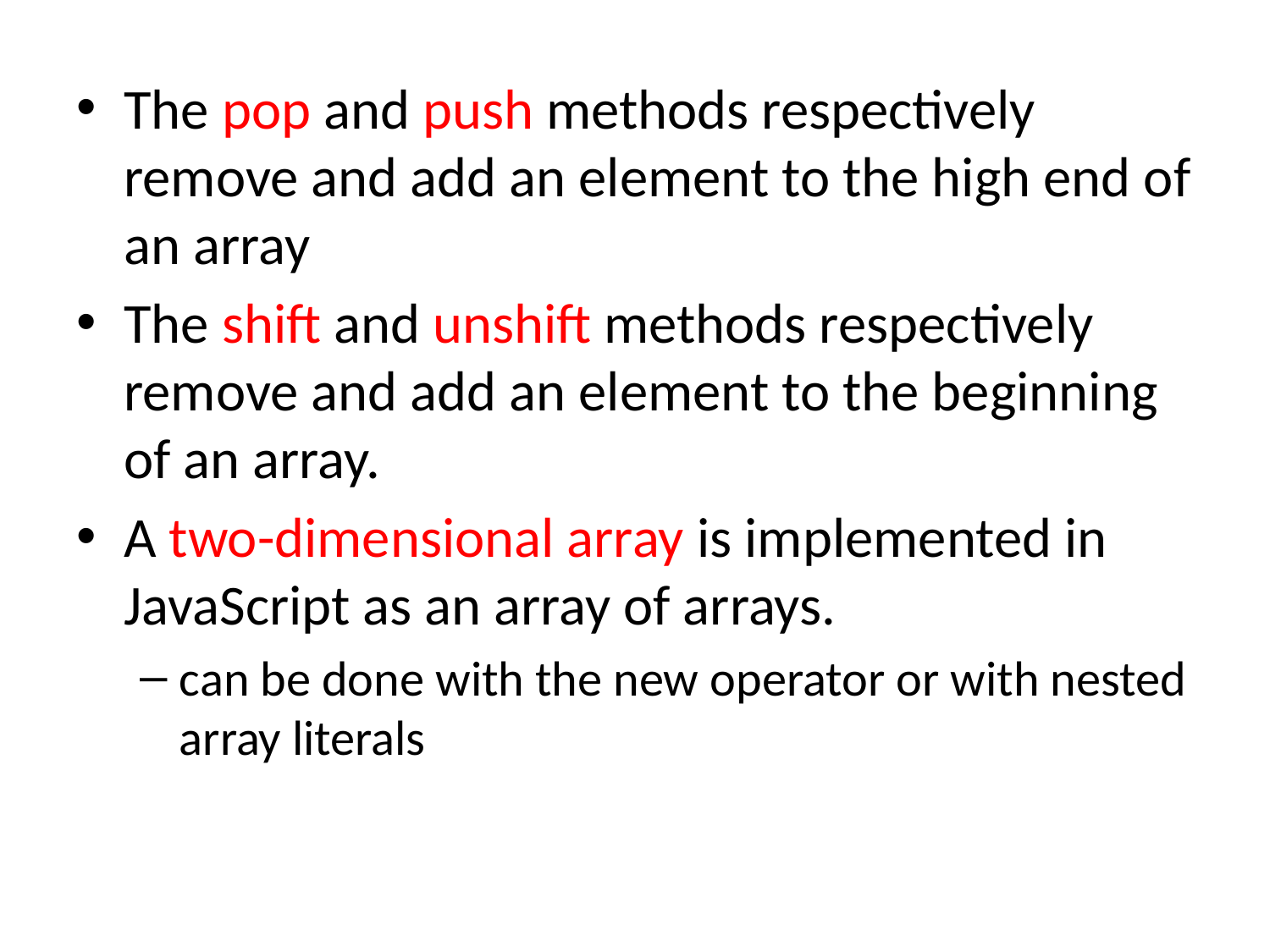

The pop and push methods respectively remove and add an element to the high end of an array
The shift and unshift methods respectively remove and add an element to the beginning of an array.
A two-dimensional array is implemented in JavaScript as an array of arrays.
can be done with the new operator or with nested array literals